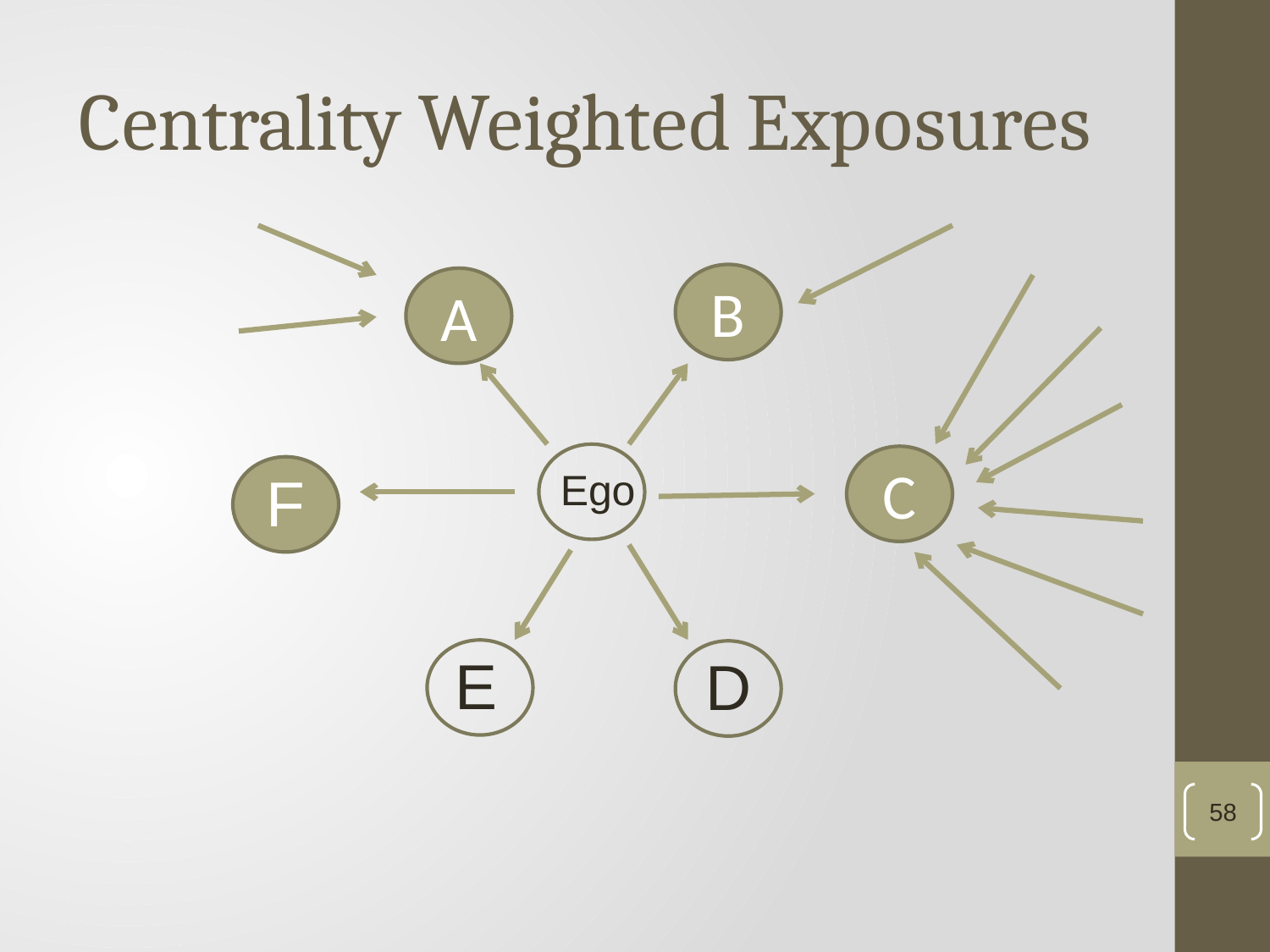

# Centrality Weighted Exposures
B
A

C
F

Ego
E

D
58